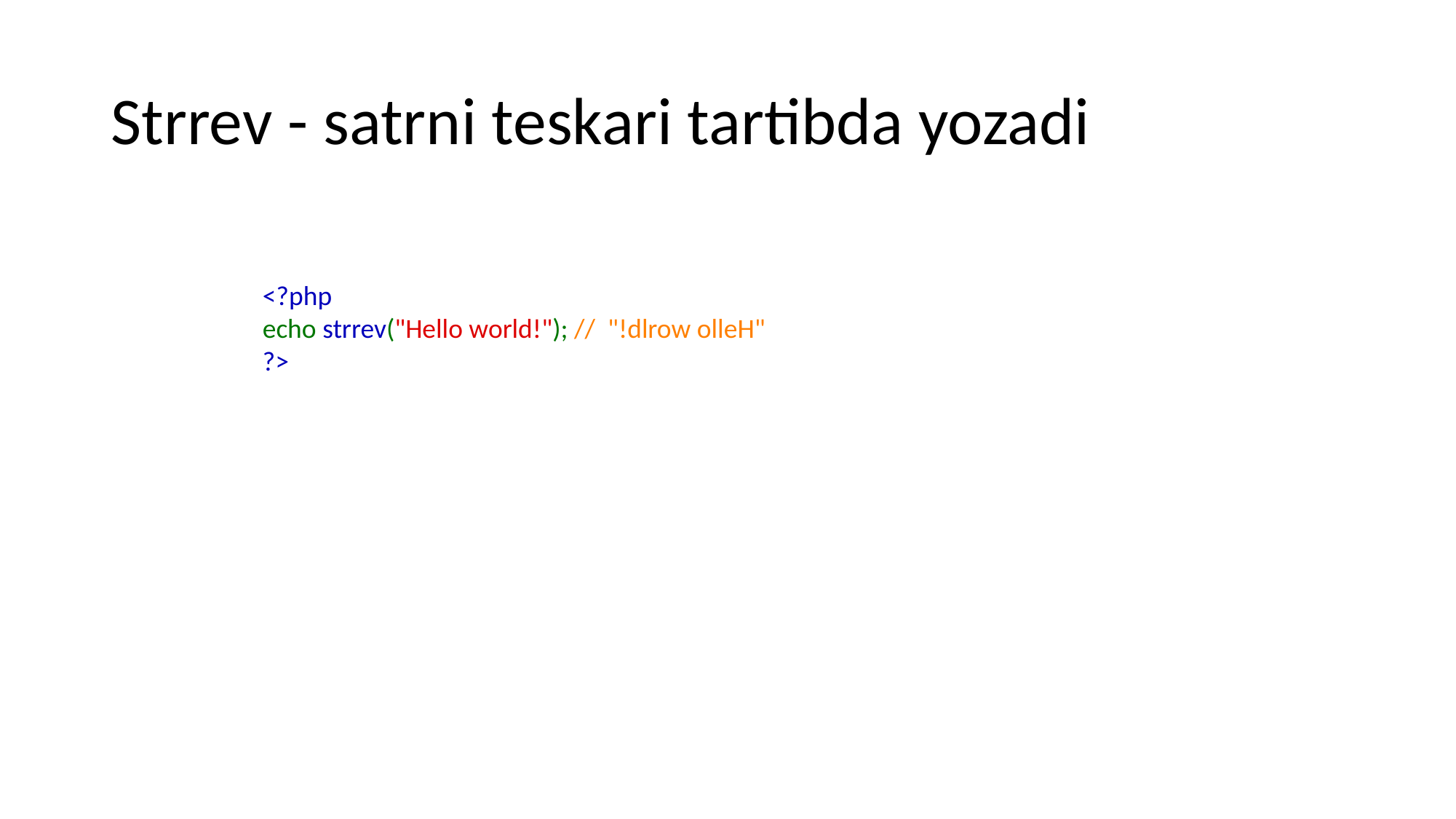

# Strrev - satrni teskari tartibda yozadi
<?php
echo strrev("Hello world!"); //  "!dlrow olleH"
?>